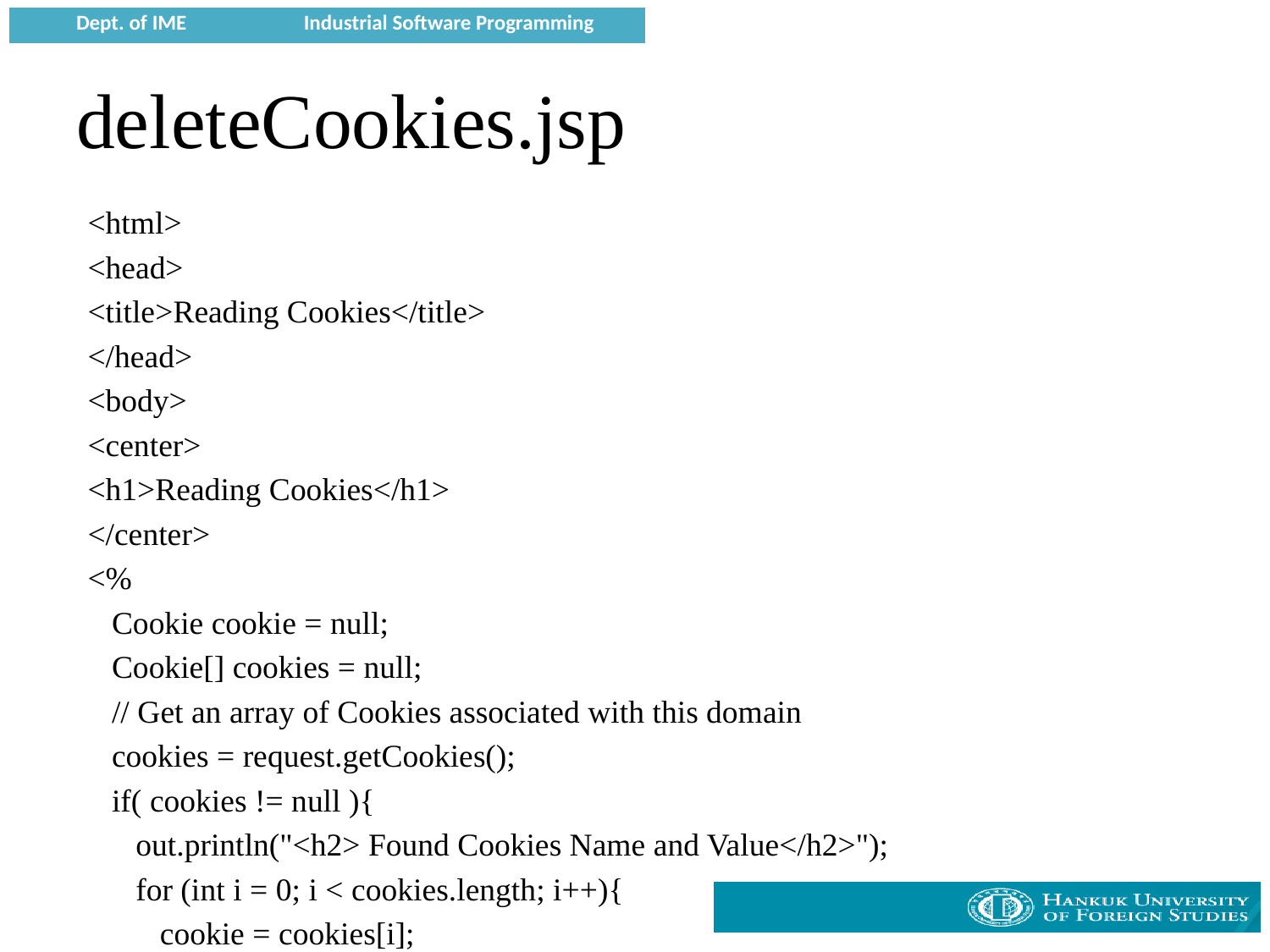

# deleteCookies.jsp
<html>
<head>
<title>Reading Cookies</title>
</head>
<body>
<center>
<h1>Reading Cookies</h1>
</center>
<%
   Cookie cookie = null;
   Cookie[] cookies = null;
   // Get an array of Cookies associated with this domain
   cookies = request.getCookies();
   if( cookies != null ){
      out.println("<h2> Found Cookies Name and Value</h2>");
      for (int i = 0; i < cookies.length; i++){
         cookie = cookies[i];
         if((cookie.getName( )).compareTo("first_name") == 0 ){
            cookie.setMaxAge(0);
            response.addCookie(cookie);
            out.print("Deleted cookie: " +
            cookie.getName( ) + "<br/>");
         }
         out.print("Name : " + cookie.getName( ) + ",  ");
         out.print("Value: " + cookie.getValue( )+" <br/>");
      }
  }else{
      out.println(
      "<h2>No cookies founds</h2>");
  }
%>
</body>
</html>